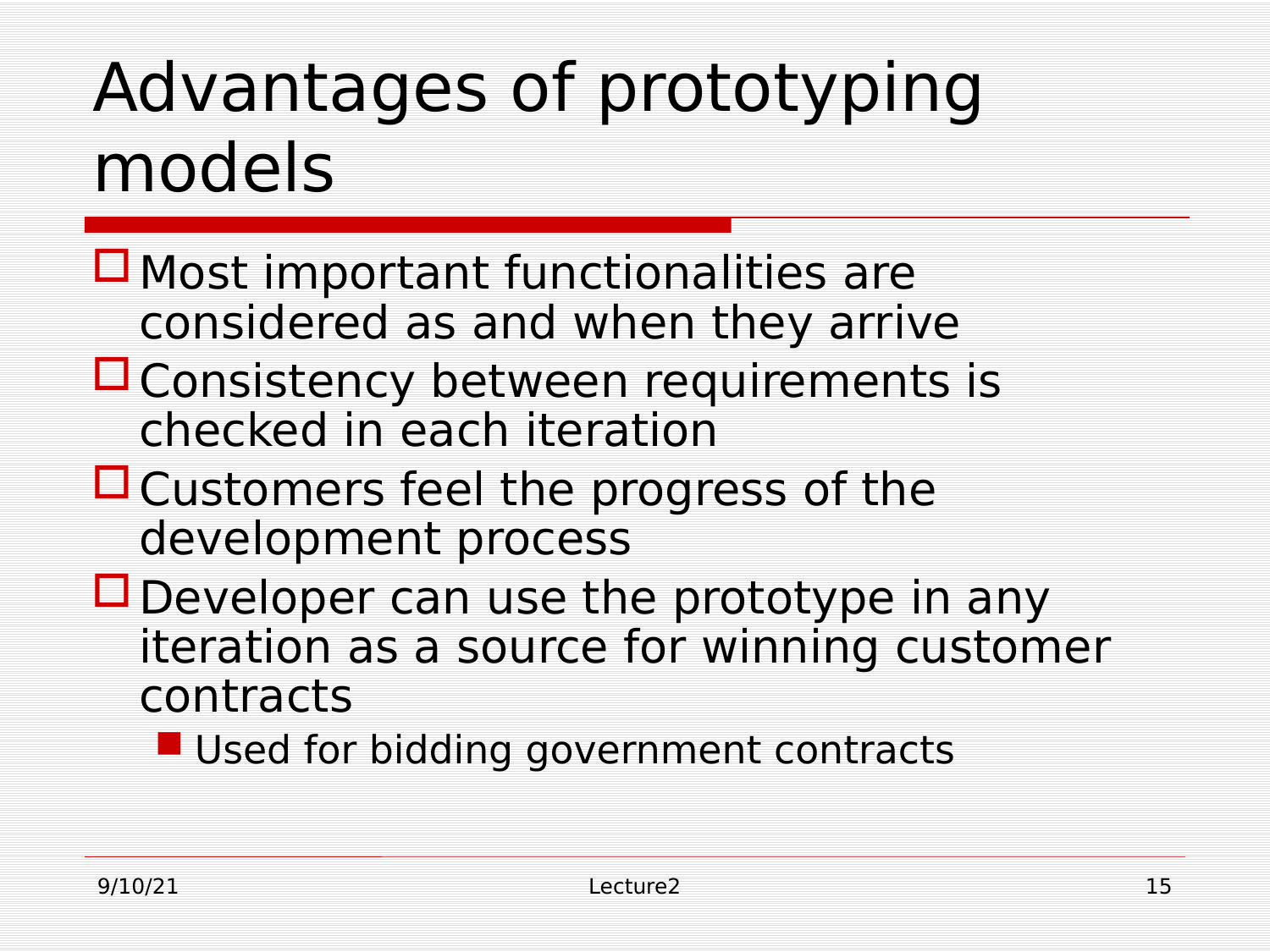

# Advantages of prototyping models
Most important functionalities are considered as and when they arrive
Consistency between requirements is checked in each iteration
Customers feel the progress of the development process
Developer can use the prototype in any iteration as a source for winning customer contracts
Used for bidding government contracts
9/10/21
Lecture2
15